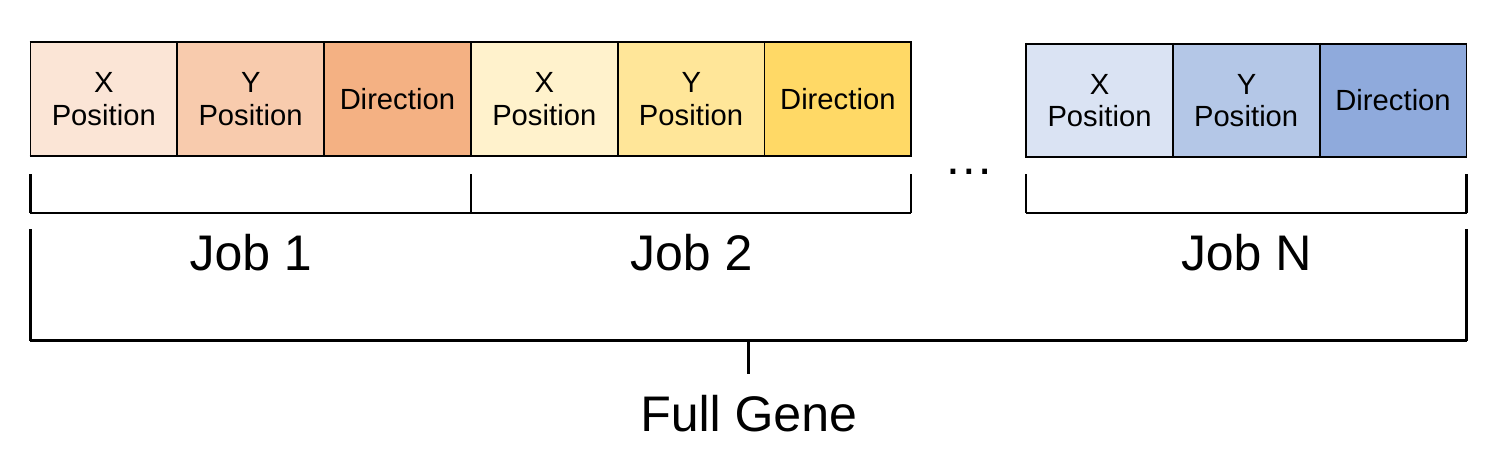

| X Position | Y Position | Direction | X Position | Y Position | Direction |
| --- | --- | --- | --- | --- | --- |
| X Position | Y Position | Direction |
| --- | --- | --- |
…
Job 1
Job 2
Job N
Full Gene